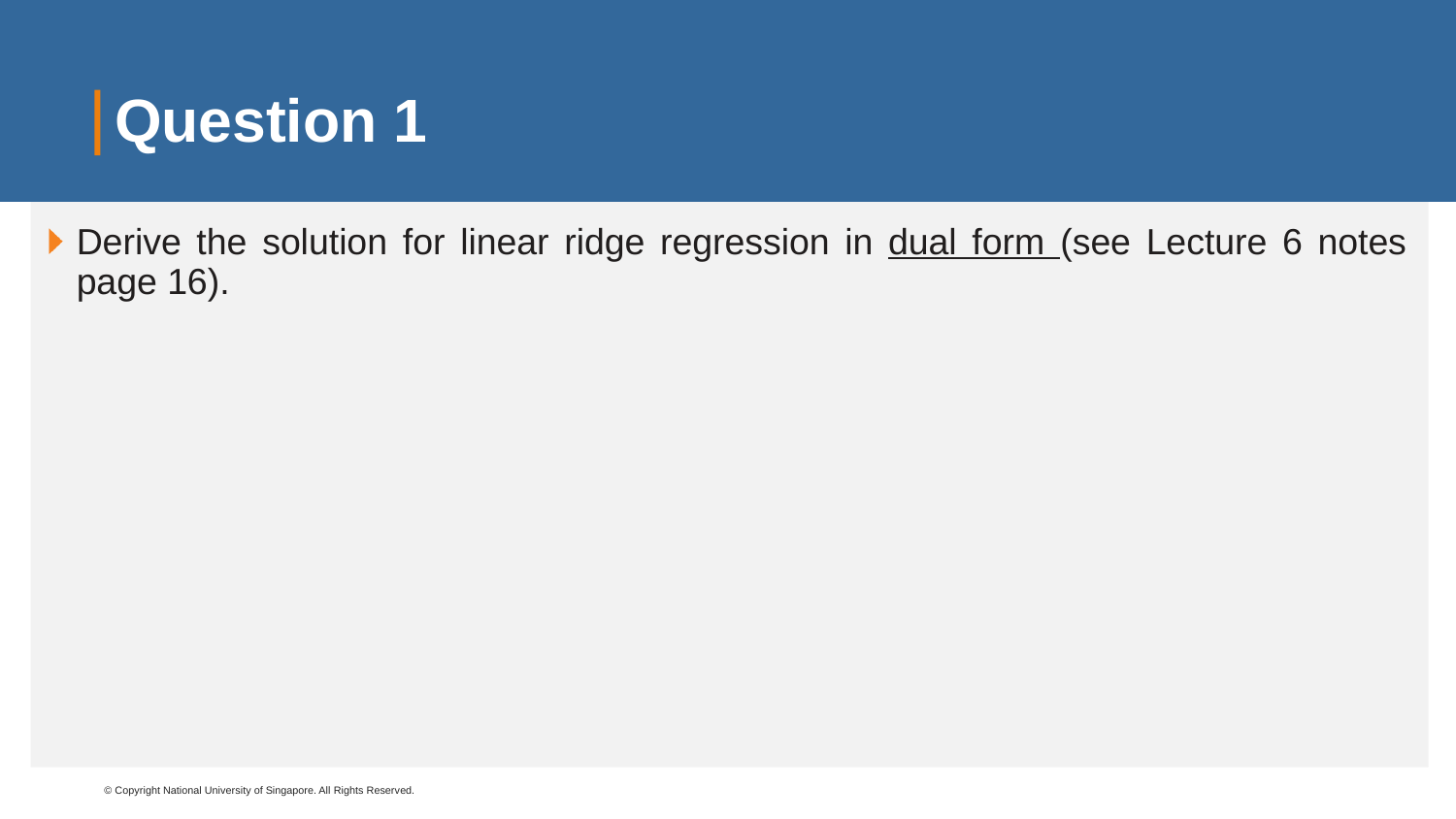

# Question 1

Derive the solution for linear ridge regression in dual form (see Lecture 6 notes page 16).